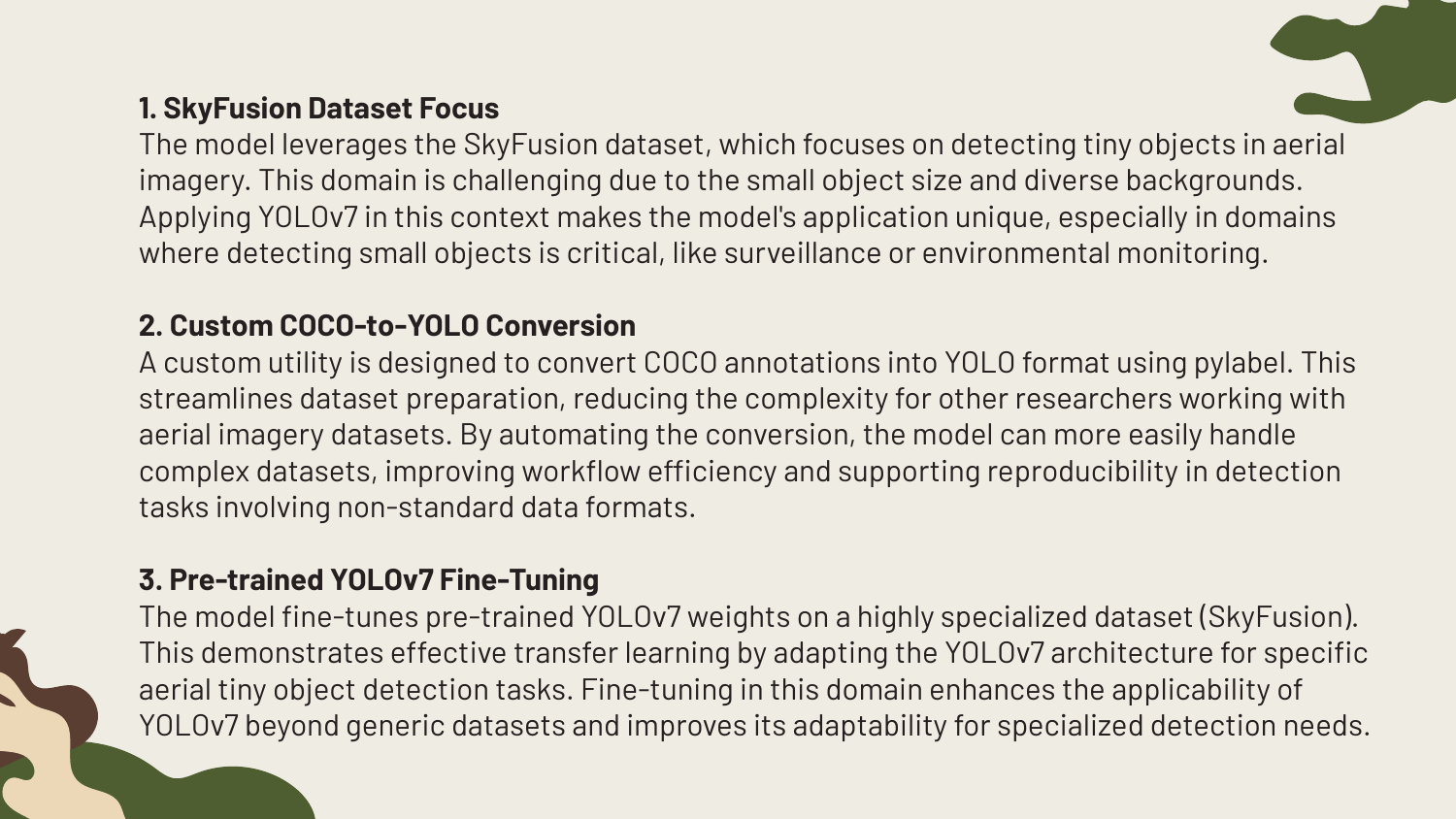

1. SkyFusion Dataset Focus
The model leverages the SkyFusion dataset, which focuses on detecting tiny objects in aerial imagery. This domain is challenging due to the small object size and diverse backgrounds. Applying YOLOv7 in this context makes the model's application unique, especially in domains where detecting small objects is critical, like surveillance or environmental monitoring.

2. Custom COCO-to-YOLO Conversion
A custom utility is designed to convert COCO annotations into YOLO format using pylabel. This streamlines dataset preparation, reducing the complexity for other researchers working with aerial imagery datasets. By automating the conversion, the model can more easily handle complex datasets, improving workflow efficiency and supporting reproducibility in detection tasks involving non-standard data formats.

3. Pre-trained YOLOv7 Fine-Tuning
The model fine-tunes pre-trained YOLOv7 weights on a highly specialized dataset (SkyFusion). This demonstrates effective transfer learning by adapting the YOLOv7 architecture for specific aerial tiny object detection tasks. Fine-tuning in this domain enhances the applicability of YOLOv7 beyond generic datasets and improves its adaptability for specialized detection needs.